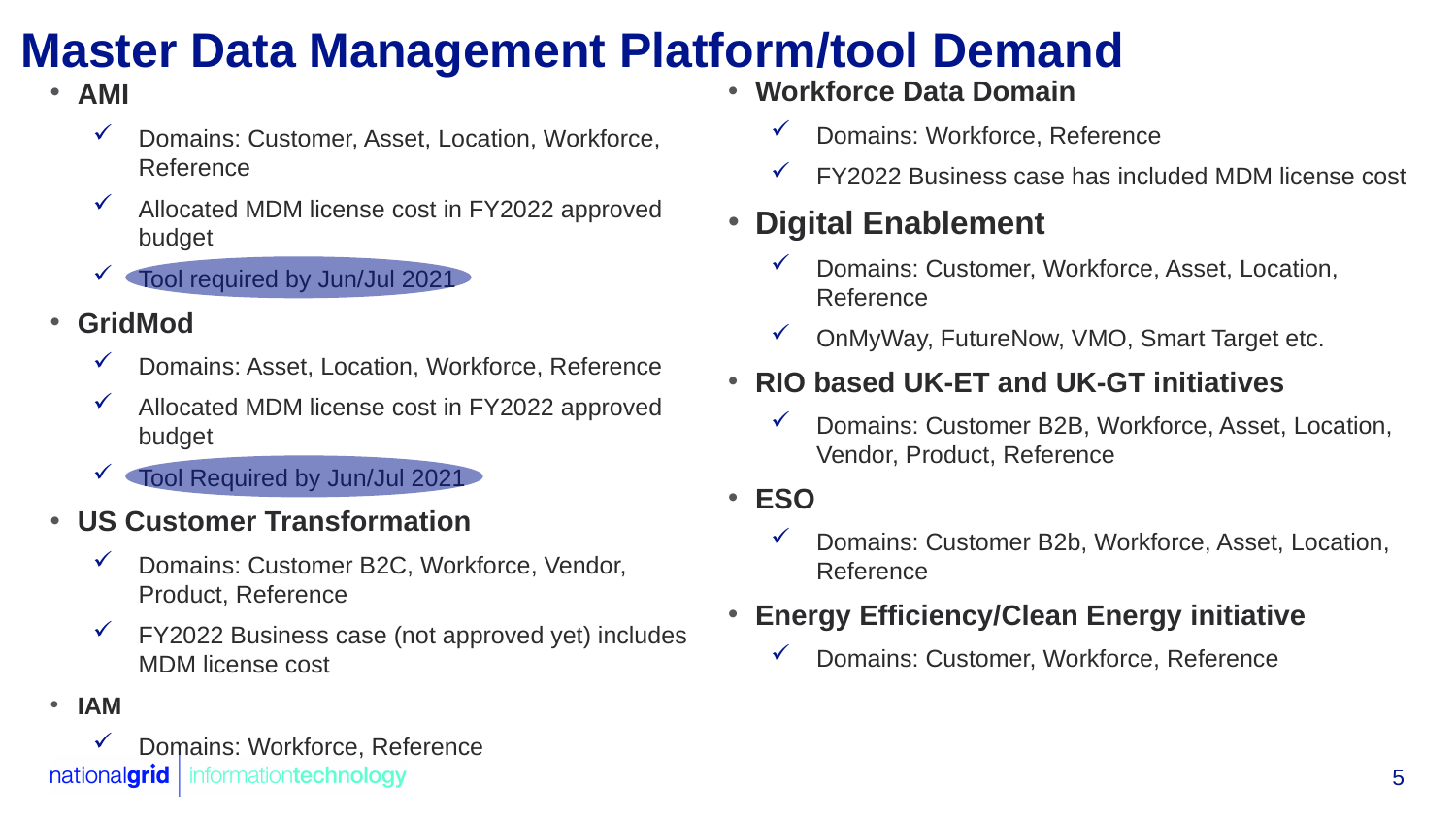

# Master Data Management Platform/tool Demand
AMI
Domains: Customer, Asset, Location, Workforce, Reference
Allocated MDM license cost in FY2022 approved budget
Tool required by Jun/Jul 2021
GridMod
Domains: Asset, Location, Workforce, Reference
Allocated MDM license cost in FY2022 approved budget
Tool Required by Jun/Jul 2021
US Customer Transformation
Domains: Customer B2C, Workforce, Vendor, Product, Reference
FY2022 Business case (not approved yet) includes MDM license cost
IAM
Domains: Workforce, Reference

Workforce Data Domain
Domains: Workforce, Reference
FY2022 Business case has included MDM license cost
Digital Enablement
Domains: Customer, Workforce, Asset, Location,  Reference
OnMyWay, FutureNow, VMO, Smart Target etc.
RIO based UK-ET and UK-GT initiatives
Domains: Customer B2B, Workforce, Asset, Location, Vendor, Product, Reference
ESO
Domains: Customer B2b, Workforce, Asset, Location,  Reference
Energy Efficiency/Clean Energy initiative
Domains: Customer, Workforce, Reference